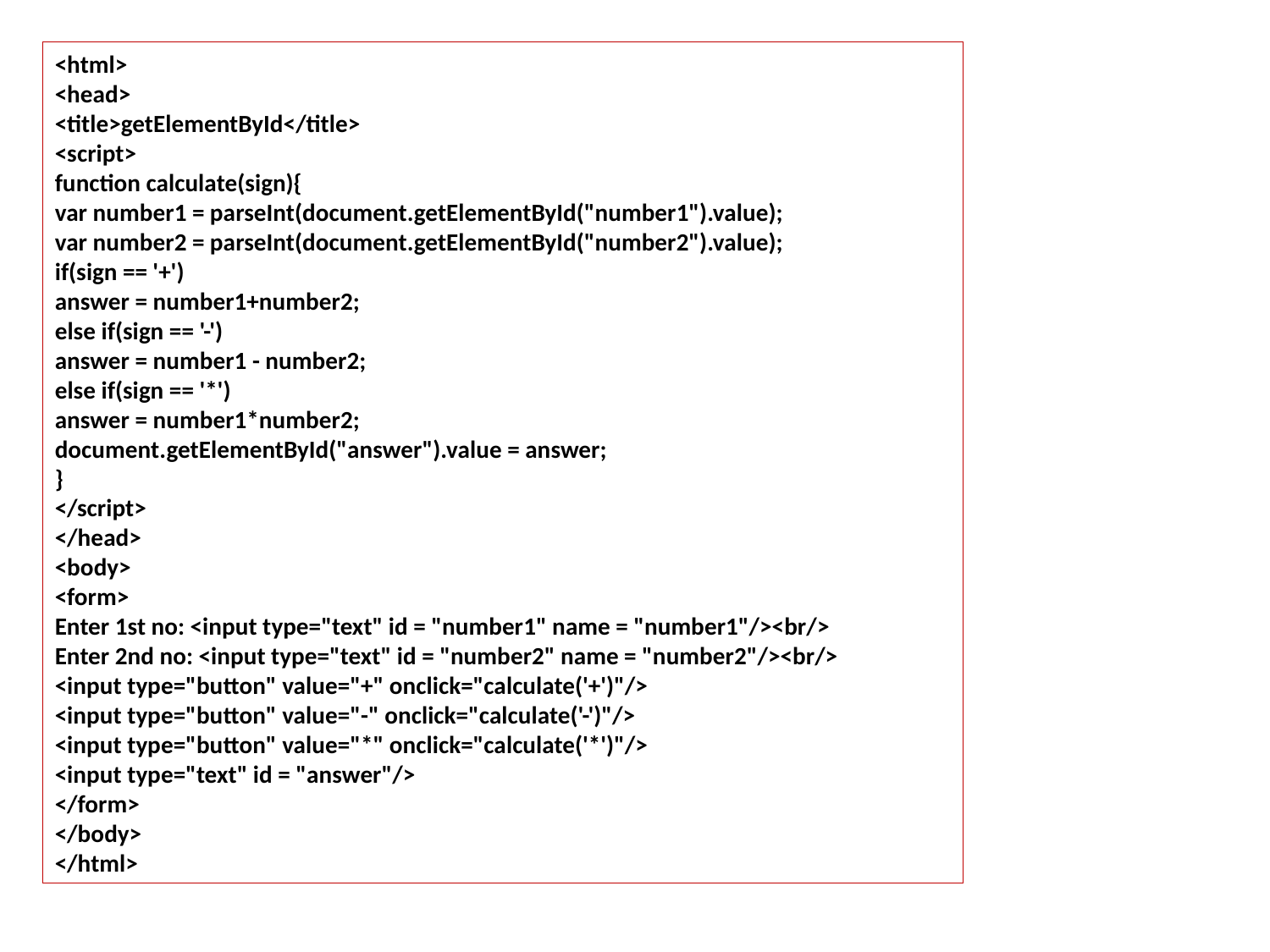

<html>
<head>
<title>getElementById</title>
<script>
function calculate(sign){
var number1 = parseInt(document.getElementById("number1").value);
var number2 = parseInt(document.getElementById("number2").value);
if(sign == '+')
answer = number1+number2;
else if(sign == '-')
answer = number1 - number2;
else if(sign == '*')
answer = number1*number2;
document.getElementById("answer").value = answer;
}
</script>
</head>
<body>
<form>
Enter 1st no: <input type="text" id = "number1" name = "number1"/><br/>
Enter 2nd no: <input type="text" id = "number2" name = "number2"/><br/>
<input type="button" value="+" onclick="calculate('+')"/>
<input type="button" value="-" onclick="calculate('-')"/>
<input type="button" value="*" onclick="calculate('*')"/>
<input type="text" id = "answer"/>
</form>
</body>
</html>